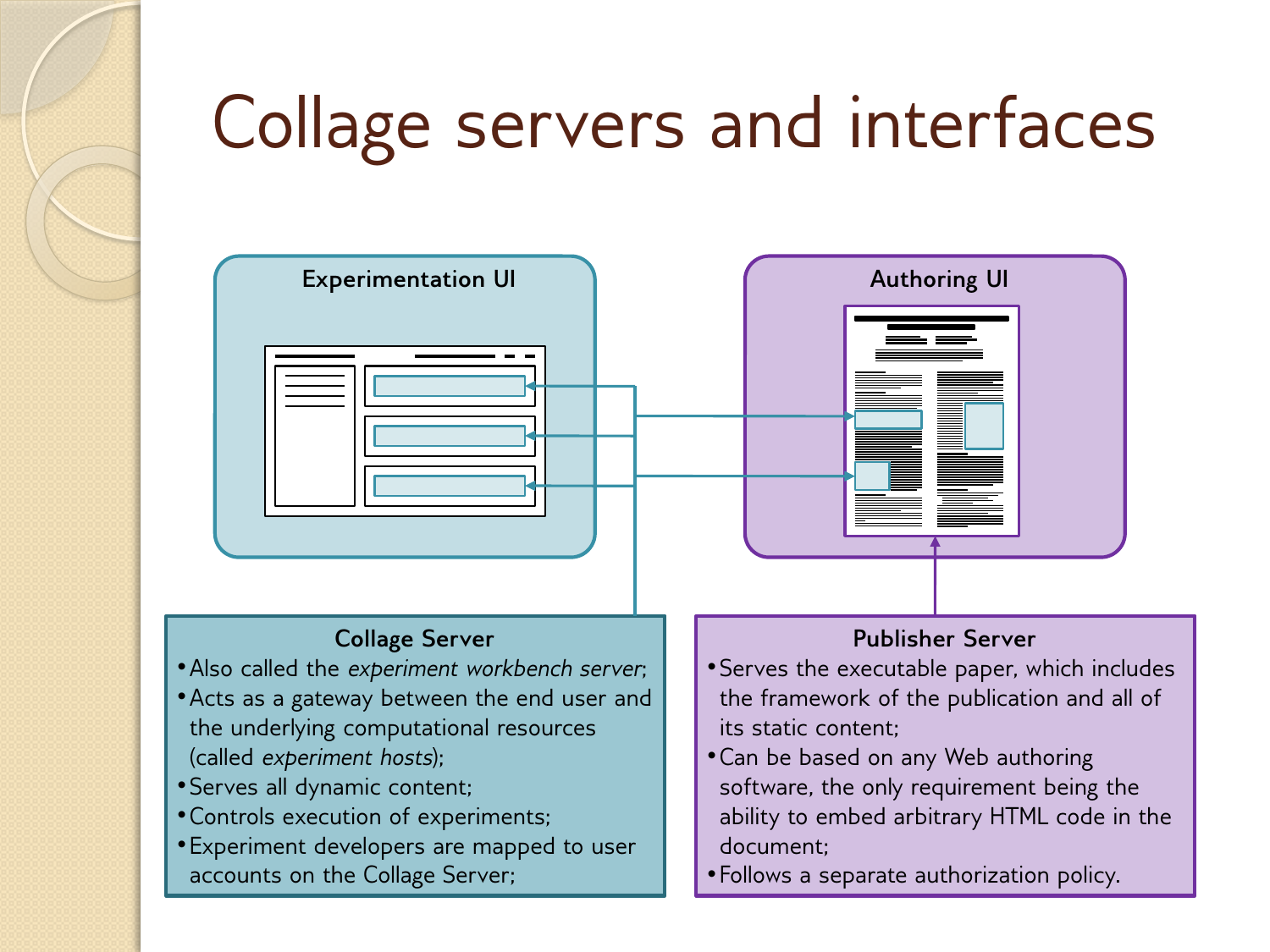

# Collage servers and interfaces
Experimentation UI

Authoring UI

Collage Server
Also called the experiment workbench server;
Acts as a gateway between the end user and the underlying computational resources (called experiment hosts);
Serves all dynamic content;
Controls execution of experiments;
Experiment developers are mapped to user accounts on the Collage Server;

Publisher Server
Serves the executable paper, which includes the framework of the publication and all of its static content;
Can be based on any Web authoring software, the only requirement being the ability to embed arbitrary HTML code in the document;
Follows a separate authorization policy.